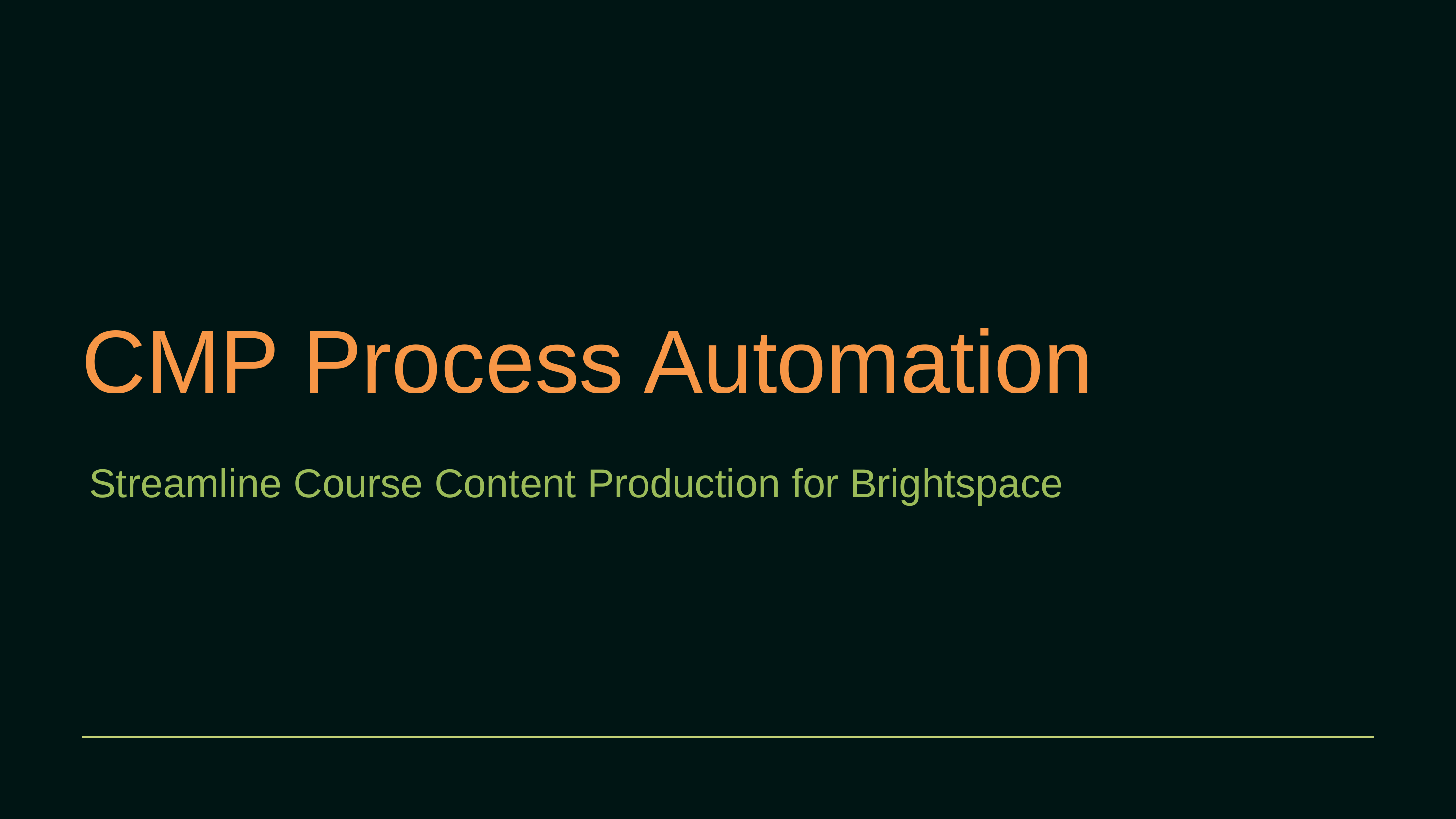

CMP Process Automation
Streamline Course Content Production for Brightspace